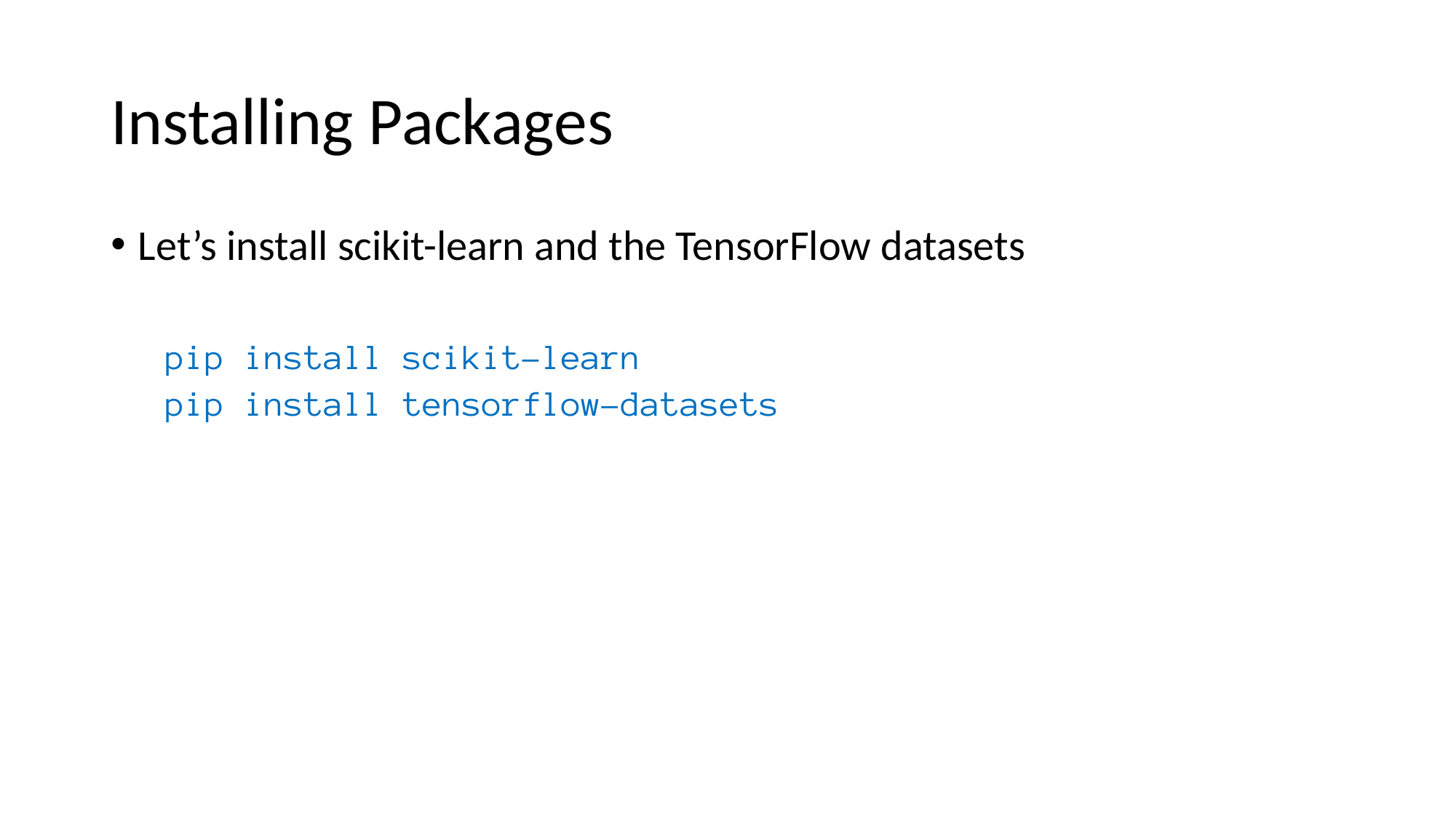

# Installing Packages
Let’s install scikit-learn and the TensorFlow datasets

pip install scikit-learn
pip install tensorflow-datasets